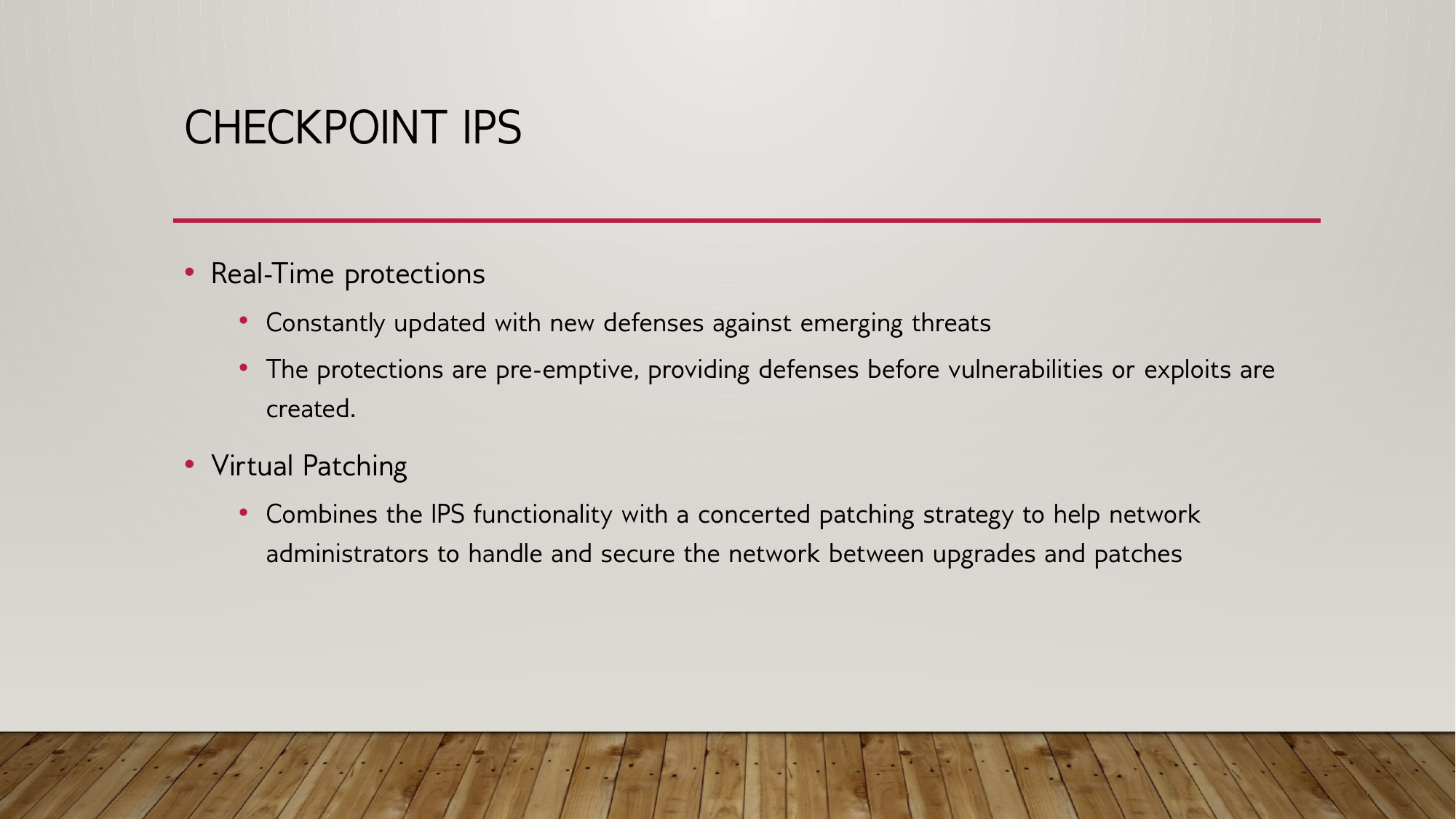

# Checkpoint IPS
Real-Time protections
Constantly updated with new defenses against emerging threats
The protections are pre-emptive, providing defenses before vulnerabilities or exploits are created.
Virtual Patching
Combines the IPS functionality with a concerted patching strategy to help network administrators to handle and secure the network between upgrades and patches